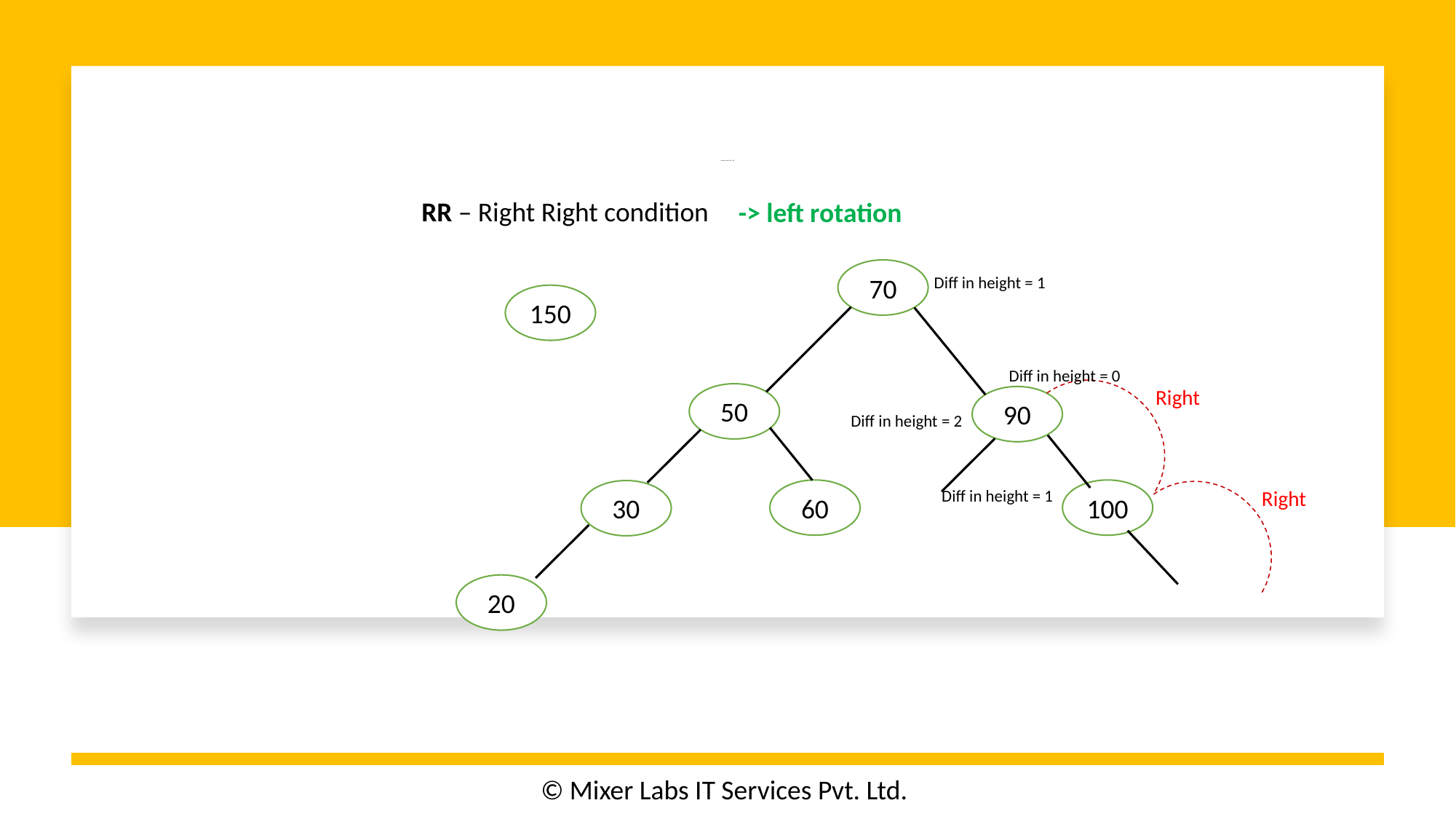

# Insert a node in AVL - RR
RR – Right Right condition
-> left rotation
70
Diff in height = 1
150
Diff in height = 0
Right

50
90
Diff in height = 2
Diff in height = 1
60
100
Right
30

20
© Mixer Labs IT Services Pvt. Ltd.